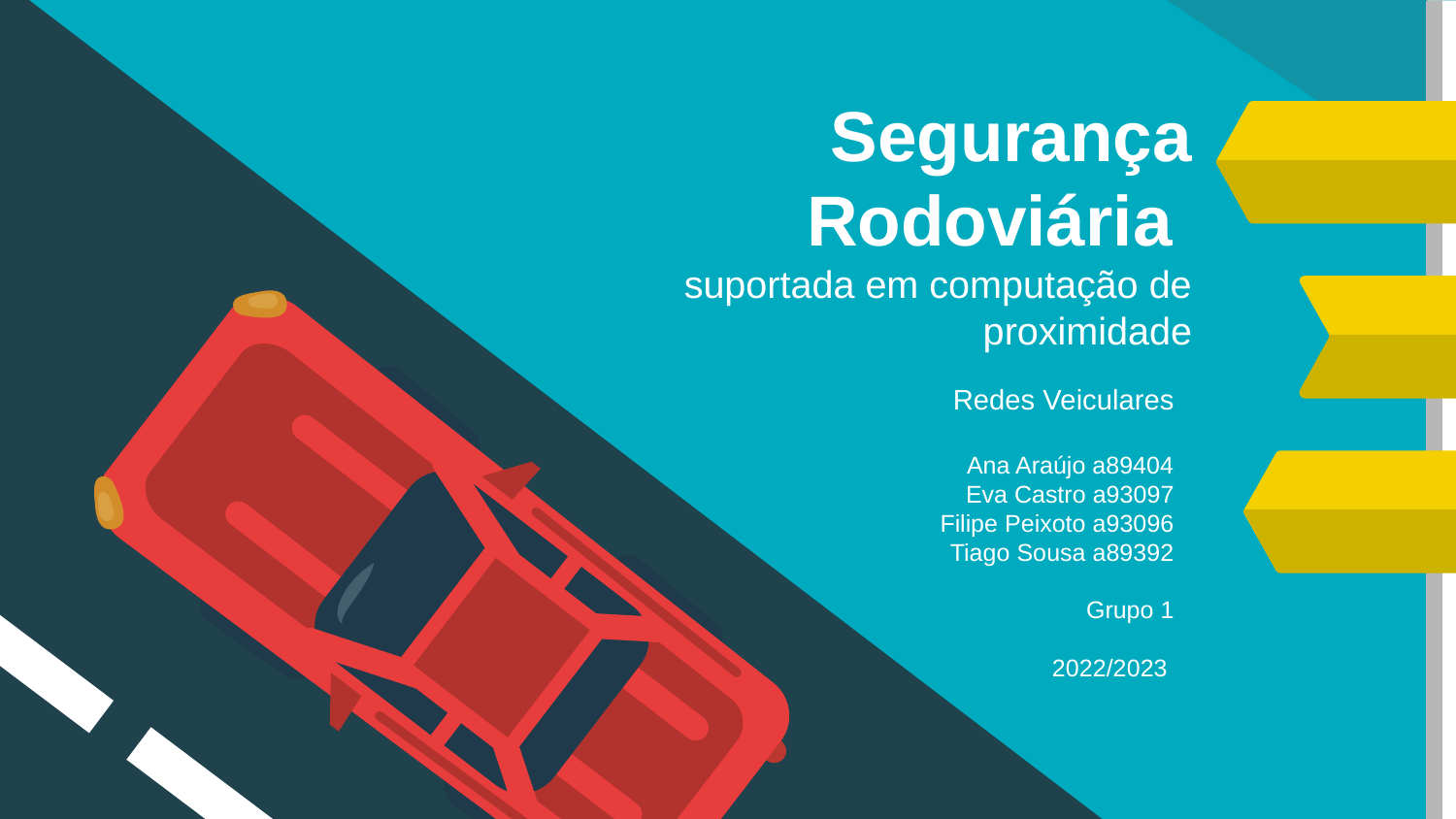

# Segurança Rodoviária
 suportada em computação de proximidade

Redes Veiculares

Ana Araújo a89404
Eva Castro a93097
Filipe Peixoto a93096
Tiago Sousa a89392

Grupo 1

2022/2023